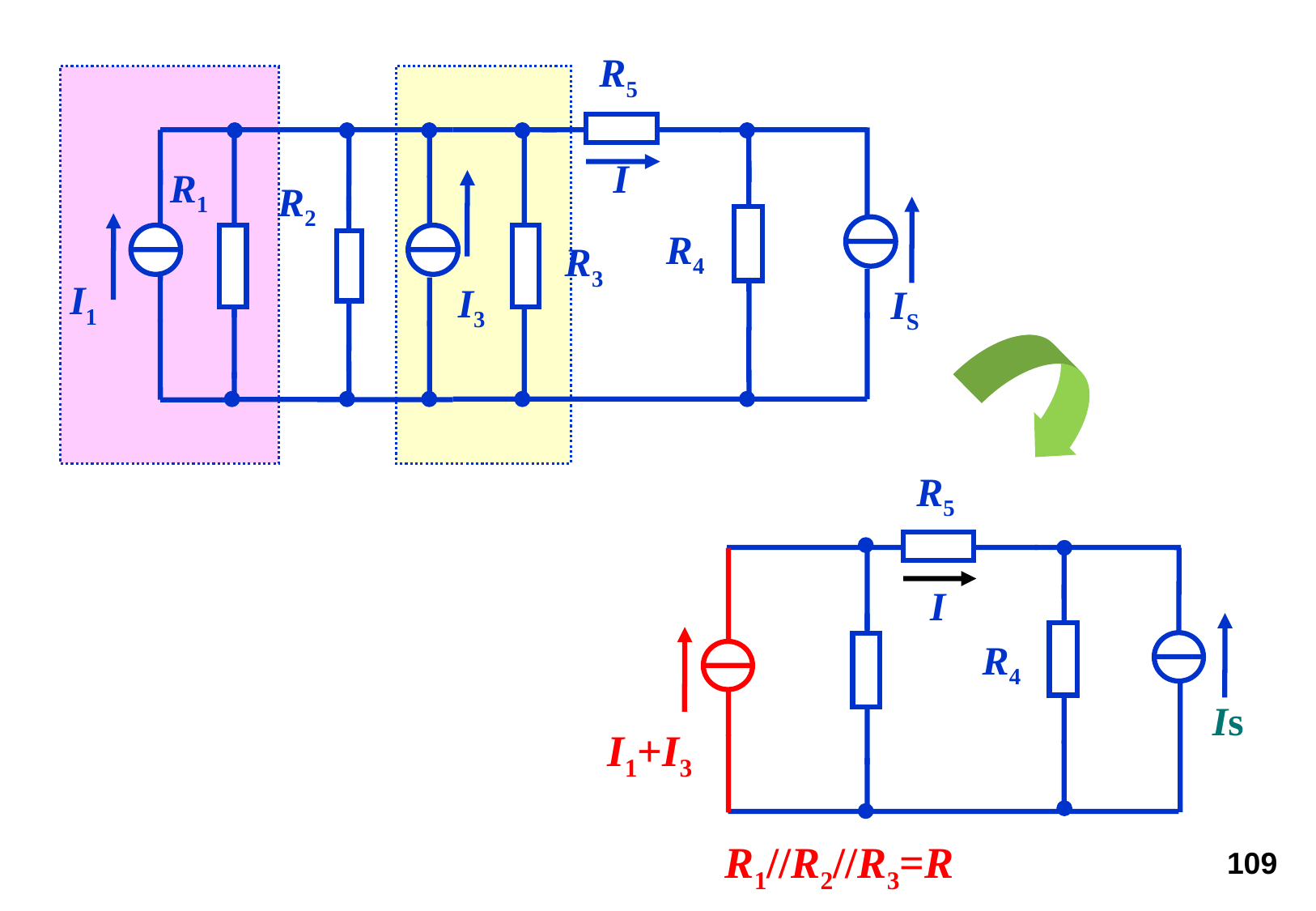

R5

I
R1

R2

R4

R3

I1

I3

IS

R5

I

R4

Is

I1+I3

R1//R2//R3=R